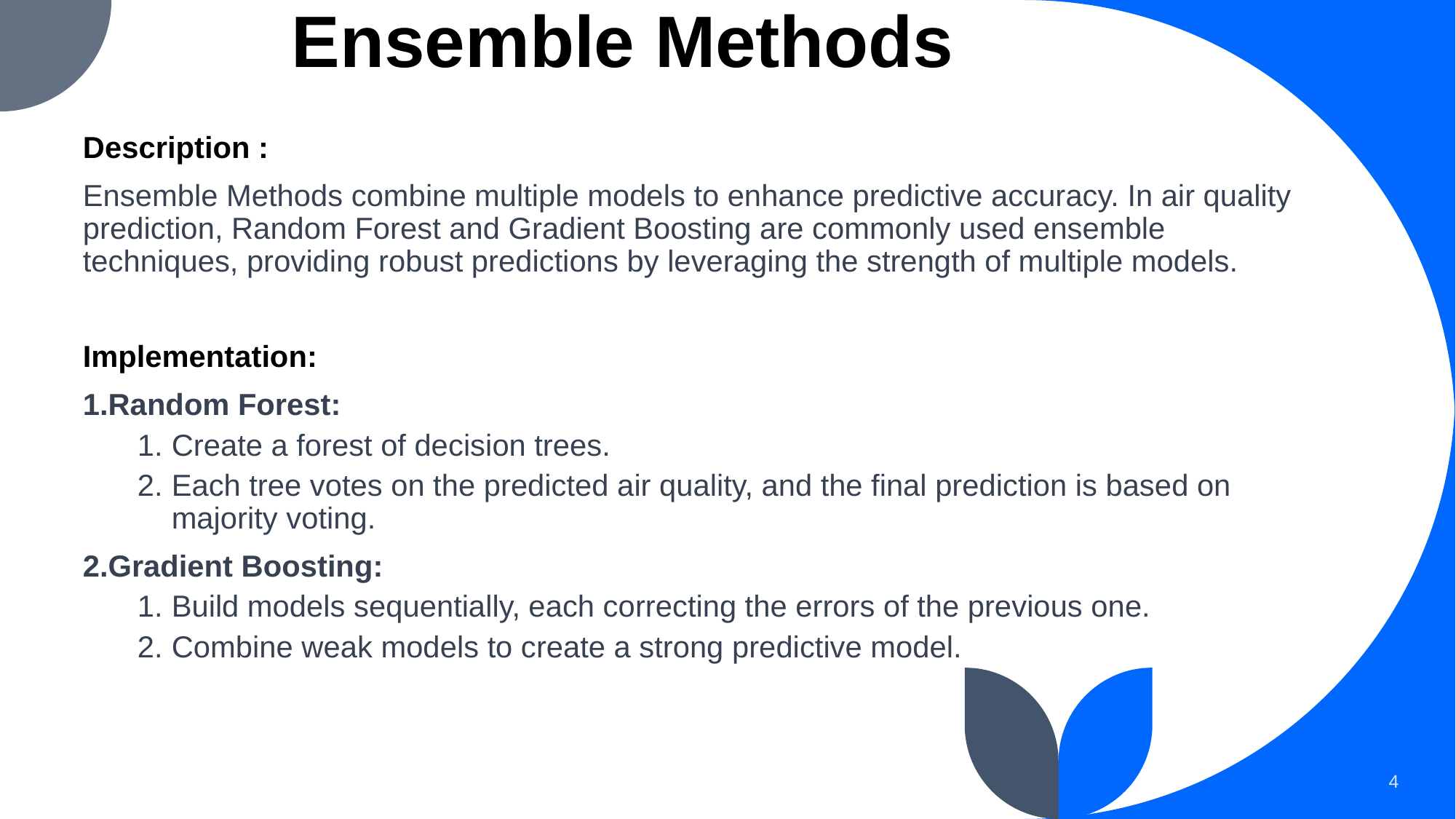

# Ensemble Methods
Description :
Ensemble Methods combine multiple models to enhance predictive accuracy. In air quality prediction, Random Forest and Gradient Boosting are commonly used ensemble techniques, providing robust predictions by leveraging the strength of multiple models.

Implementation:
Random Forest:
Create a forest of decision trees.
Each tree votes on the predicted air quality, and the final prediction is based on majority voting.
Gradient Boosting:
Build models sequentially, each correcting the errors of the previous one.
Combine weak models to create a strong predictive model.

4